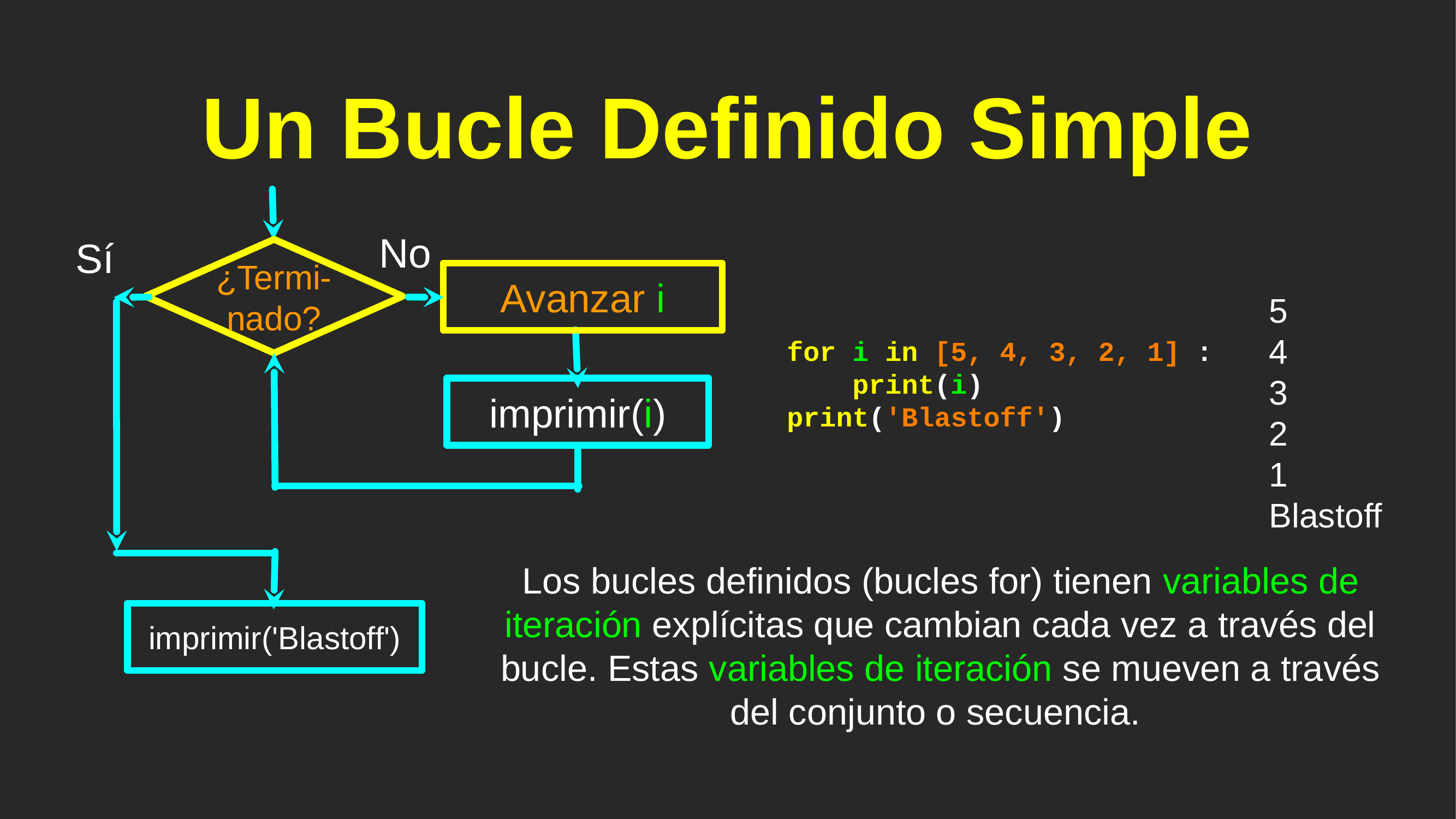

# Un Bucle Definido Simple
No
Sí
¿Termi-nado?
Avanzar i
5
4
3
2
1
Blastoff
for i in [5, 4, 3, 2, 1] :
    print(i)
print('Blastoff')
imprimir(i)
Los bucles definidos (bucles for) tienen variables de iteración explícitas que cambian cada vez a través del bucle. Estas variables de iteración se mueven a través del conjunto o secuencia.
imprimir('Blastoff')